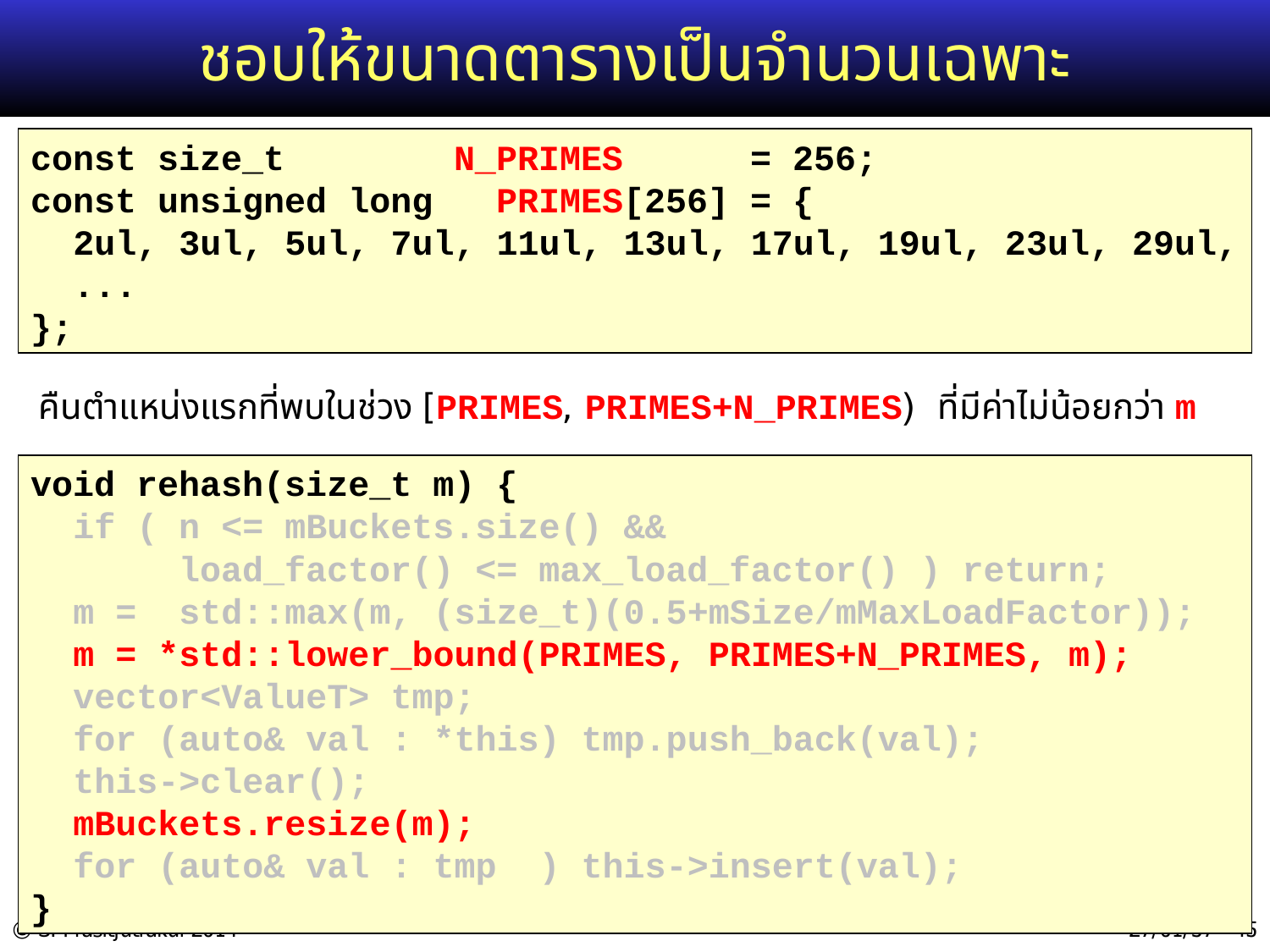

# ชอบให้ขนาดตารางเป็นจำนวนเฉพาะ
const size_t        N_PRIMES      = 256;
const unsigned long   PRIMES[256] = {
  2ul, 3ul, 5ul, 7ul, 11ul, 13ul, 17ul, 19ul, 23ul, 29ul,
  ...
};
คืนตำแหน่งแรกที่พบในช่วง [PRIMES, PRIMES+N_PRIMES)  ที่มีค่าไม่น้อยกว่า m
void rehash(size_t m) {
  if ( n <= mBuckets.size() &&
       load_factor() <= max_load_factor() ) return;
  m =  std::max(m, (size_t)(0.5+mSize/mMaxLoadFactor));
  m = *std::lower_bound(PRIMES, PRIMES+N_PRIMES, m);
  vector<ValueT> tmp;
  for (auto& val : *this) tmp.push_back(val);
  this->clear();
  mBuckets.resize(m);
  for (auto& val : tmp  ) this->insert(val);
}